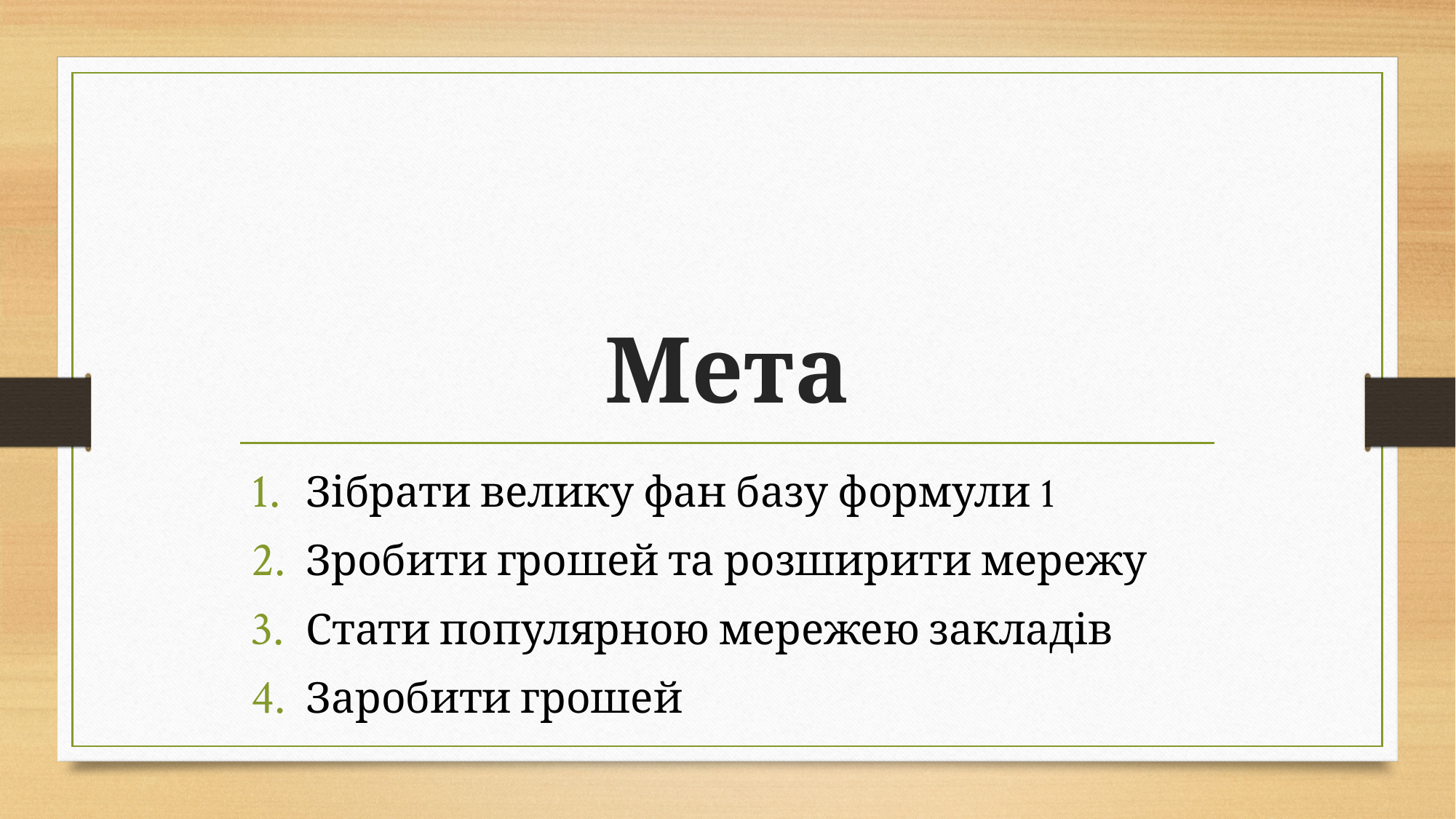

# Мета
Зібрати велику фан базу формули 1
Зробити грошей та розширити мережу
Стати популярною мережею закладів
Заробити грошей